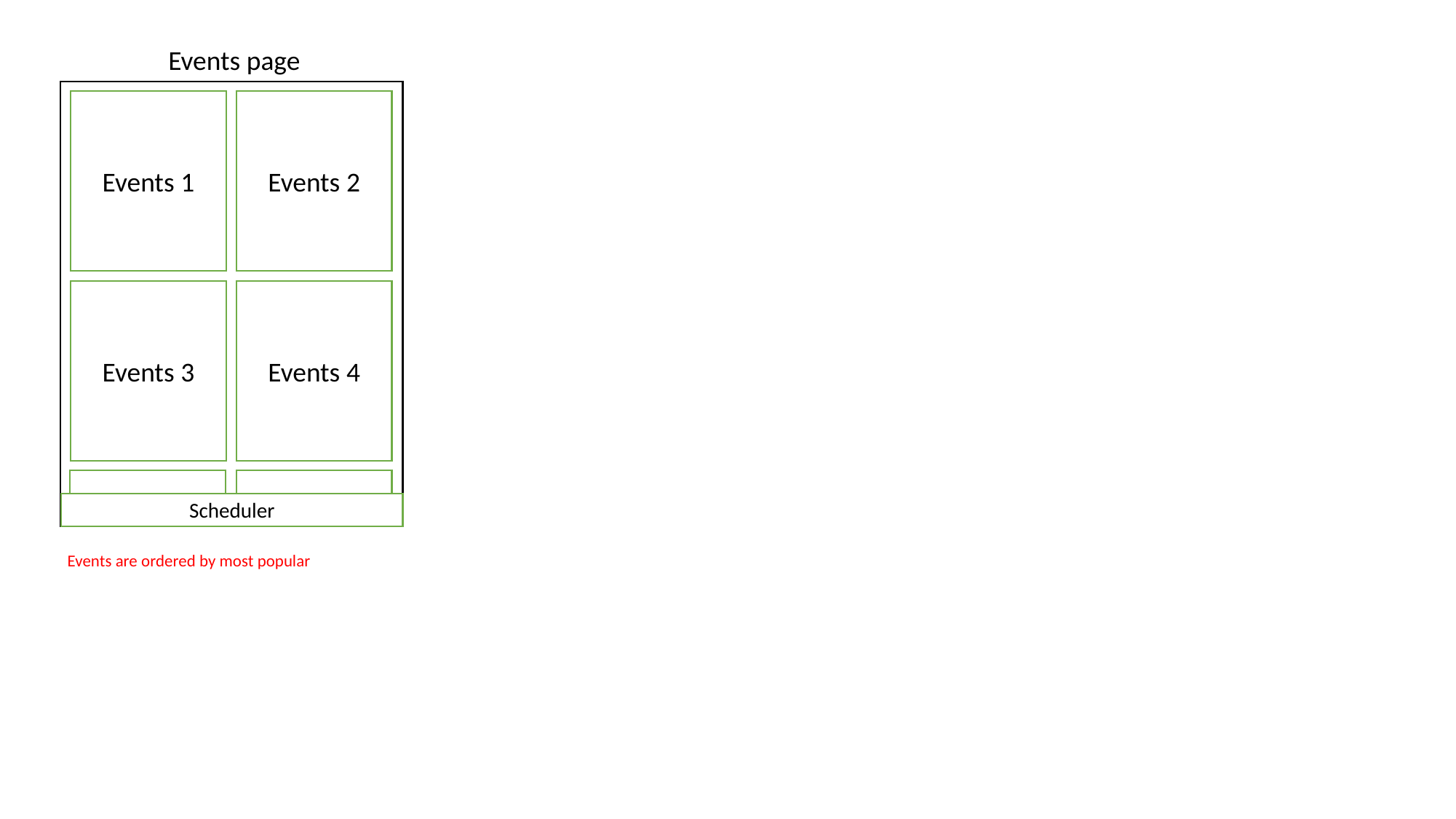

Events page

Events 2
Events 1
Events 4
Events 3

Scheduler
Events are ordered by most popular